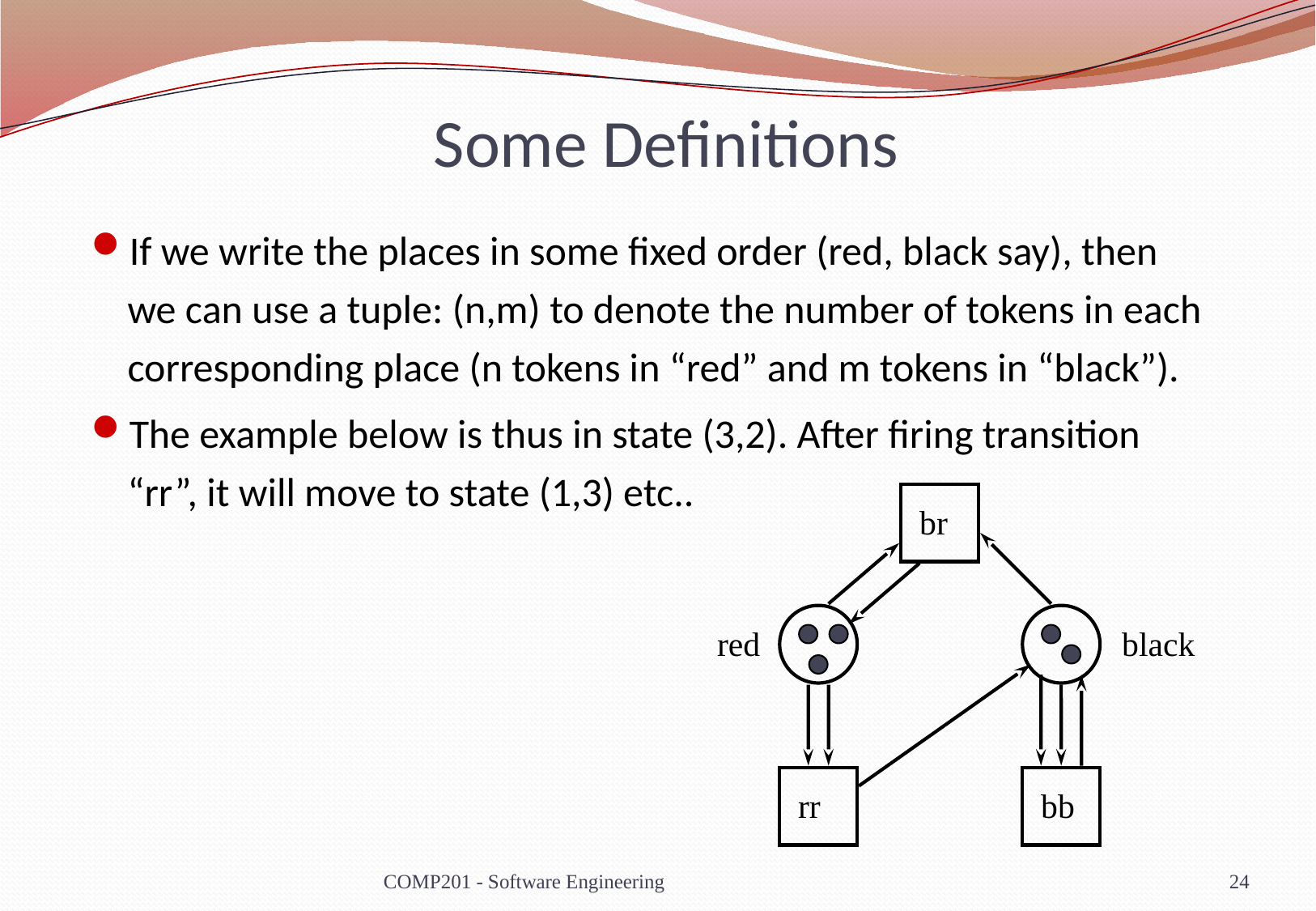

# Some Definitions
If we write the places in some fixed order (red, black say), then we can use a tuple: (n,m) to denote the number of tokens in each corresponding place (n tokens in “red” and m tokens in “black”).
The example below is thus in state (3,2). After firing transition “rr”, it will move to state (1,3) etc..

br

red
black

rr
bb
COMP201 - Software Engineering
24